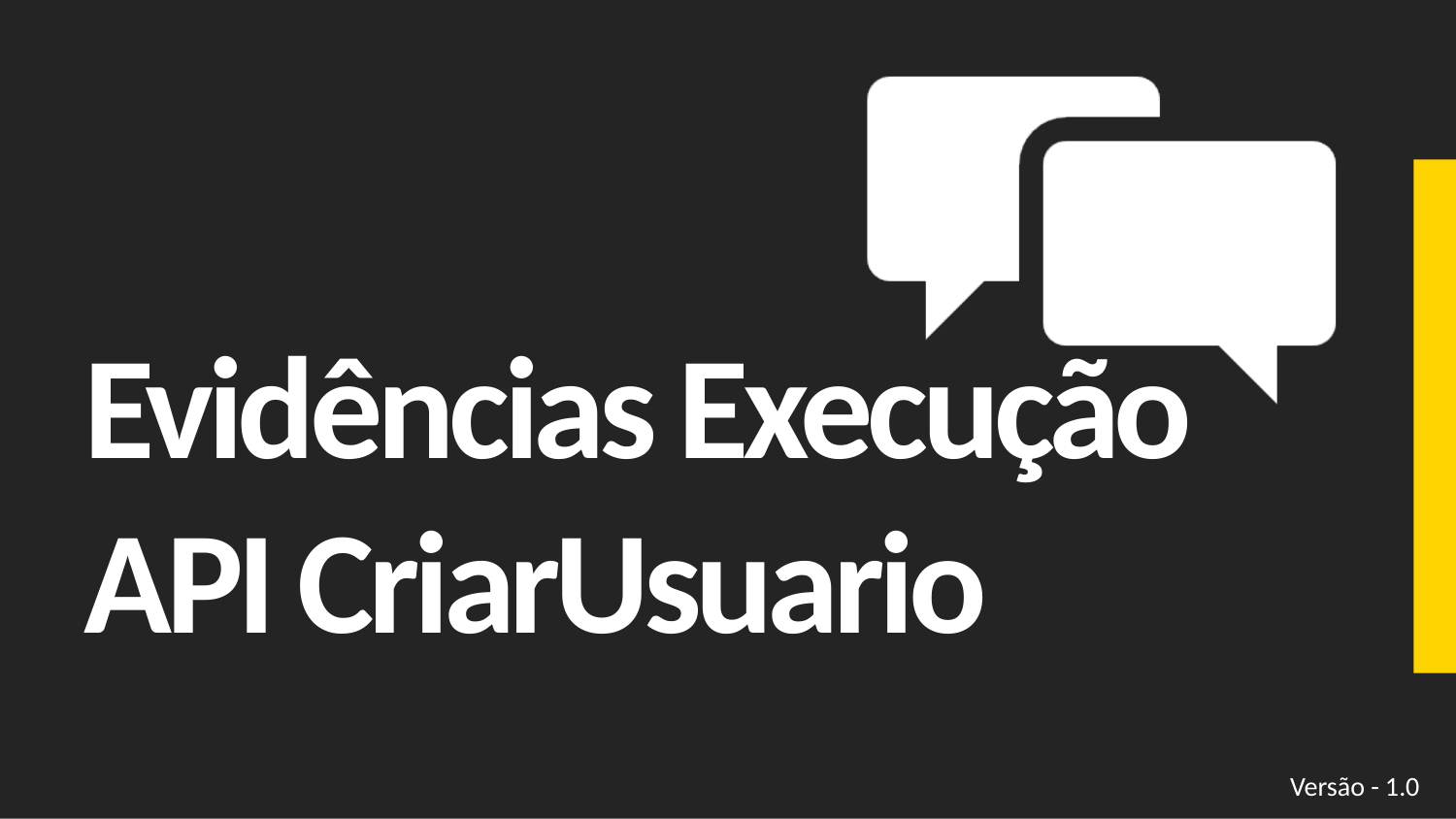

Evidências Execução API CriarUsuario
Versão - 1.0